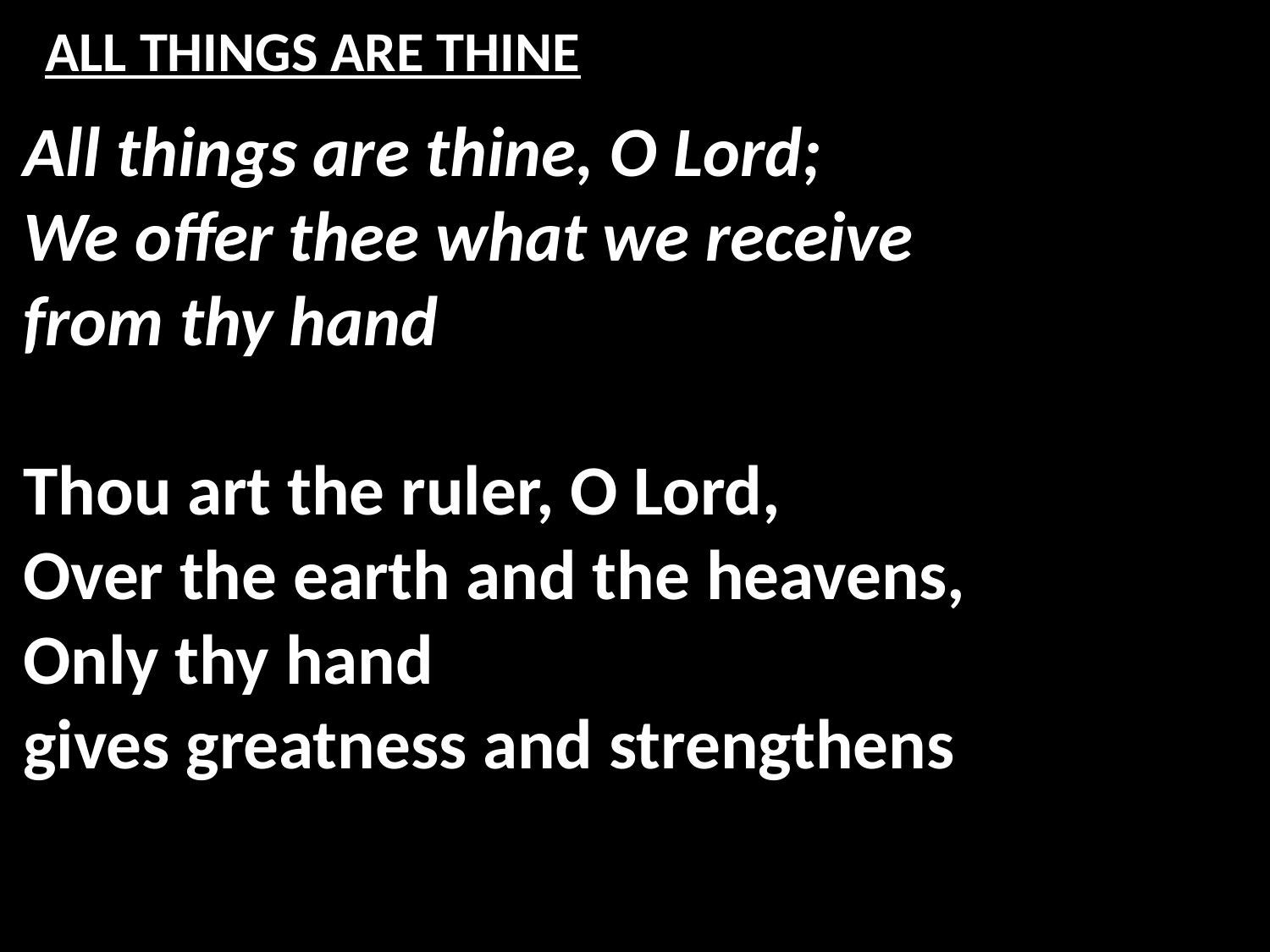

# ALL THINGS ARE THINE
All things are thine, O Lord;
We offer thee what we receive
from thy hand

Thou art the ruler, O Lord,
Over the earth and the heavens,
Only thy hand
gives greatness and strengthens